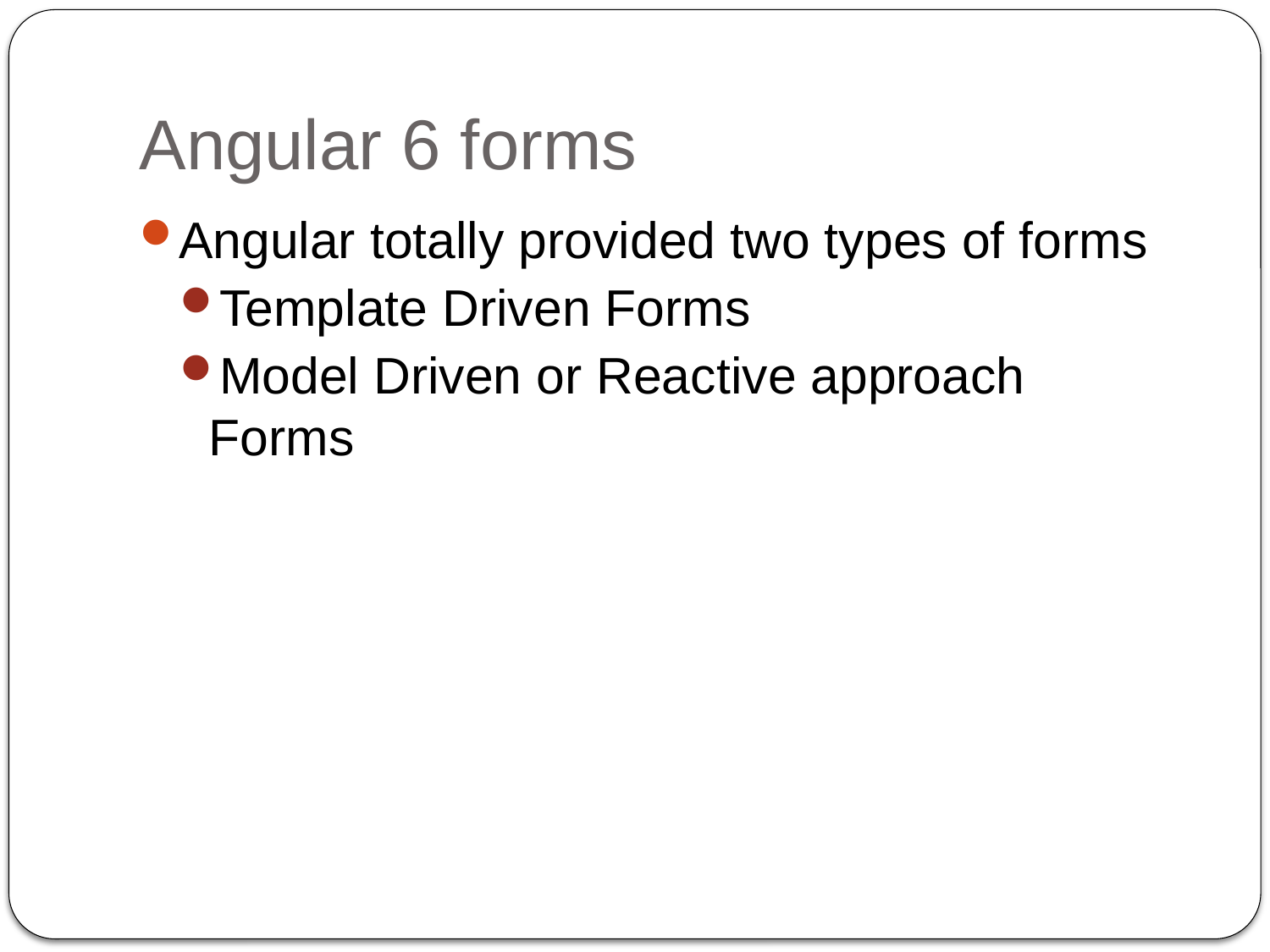

# Angular 6 forms
Angular totally provided two types of forms
Template Driven Forms
Model Driven or Reactive approach  Forms